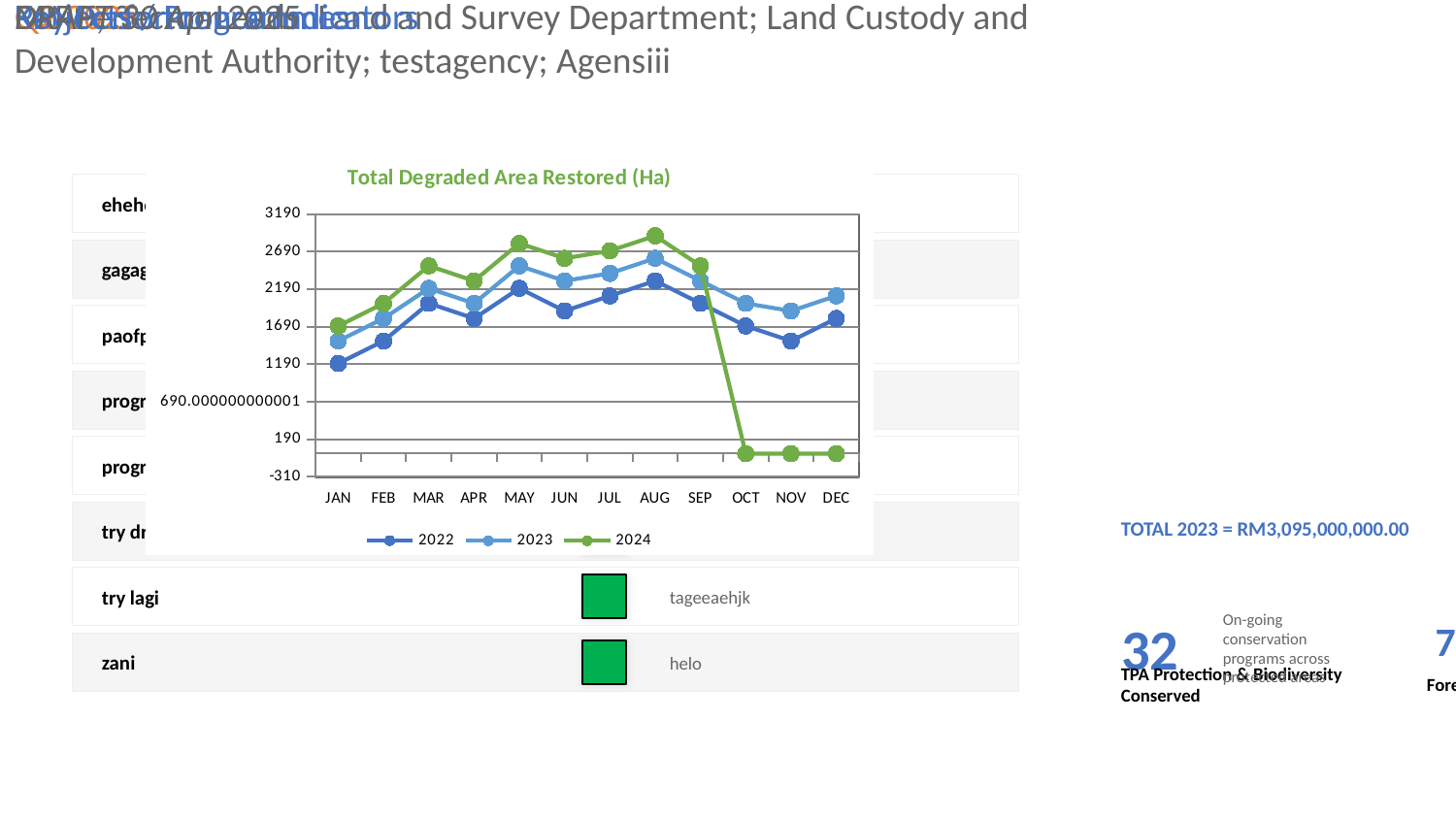

LAND
MIPD; Sector Leads: Land and Survey Department; Land Custody and Development Authority; testagency; Agensiii
Q2 2025
Projects / Programmes
Key Performance Indicators
DRAFT 30 Apr 2025

### Chart: Timber Export Value (RM)

| Category | 2023 | 2024 |
|---|---|---|
| JAN | 230000000.0 | 245000000.0 |
| FEB | 245000000.0 | 265000000.0 |
| MAR | 260000000.0 | 285000000.0 |
| APR | 252000000.0 | 272000000.0 |
| MAY | 278000000.0 | 295000000.0 |
| JUN | 265000000.0 | 290000000.0 |
| JUL | 270000000.0 | 300000000.0 |
| AUG | 285000000.0 | 310000000.0 |
| SEP | 260000000.0 | 285000000.0 |
| OCT | 245000000.0 | 0.0 |
| NOV | 235000000.0 | 0.0 |
| DEC | 270000000.0 | 0.0 |

### Chart: Total Degraded Area Restored (Ha)

| Category | 2022 | 2023 | 2024 |
|---|---|---|---|
| JAN | 1200.0 | 1500.0 | 1700.0 |
| FEB | 1500.0 | 1800.0 | 2000.0 |
| MAR | 2000.0 | 2200.0 | 2500.0 |
| APR | 1800.0 | 2000.0 | 2300.0 |
| MAY | 2200.0 | 2500.0 | 2800.0 |
| JUN | 1900.0 | 2300.0 | 2600.0 |
| JUL | 2100.0 | 2400.0 | 2700.0 |
| AUG | 2300.0 | 2600.0 | 2900.0 |
| SEP | 2000.0 | 2300.0 | 2500.0 |
| OCT | 1700.0 | 2000.0 | 0.0 |
| NOV | 1500.0 | 1900.0 | 0.0 |
| DEC | 1800.0 | 2100.0 | 0.0 |
eheheh

eheh

gagaga

agaga

paofpao

agogsjuig

program 1

target

program A

target A

try draft

targetee
TOTAL 2023 = RM3,095,000,000.00
TOTAL 2024 (Jan-Sept) = RM2,547,000,000.00

try lagi

tageeaehjk
32
78%
2,327,221 ha
69%
122,800 ha
On-going conservation programs across protected areas

zani

helo
TPA Protection & Biodiversity Conserved
Forest Management Unit (FMU)
Forest Plantation Management Unit

Target Achieved / On Track

Minor Issues / Delayed
1
TOTAL 2024 = 21,028.90 ha

Major Issues / At Risk

Not Started / No Data
50%
100%
SDGP Endorsed Initiative
Niah NP World Heritage